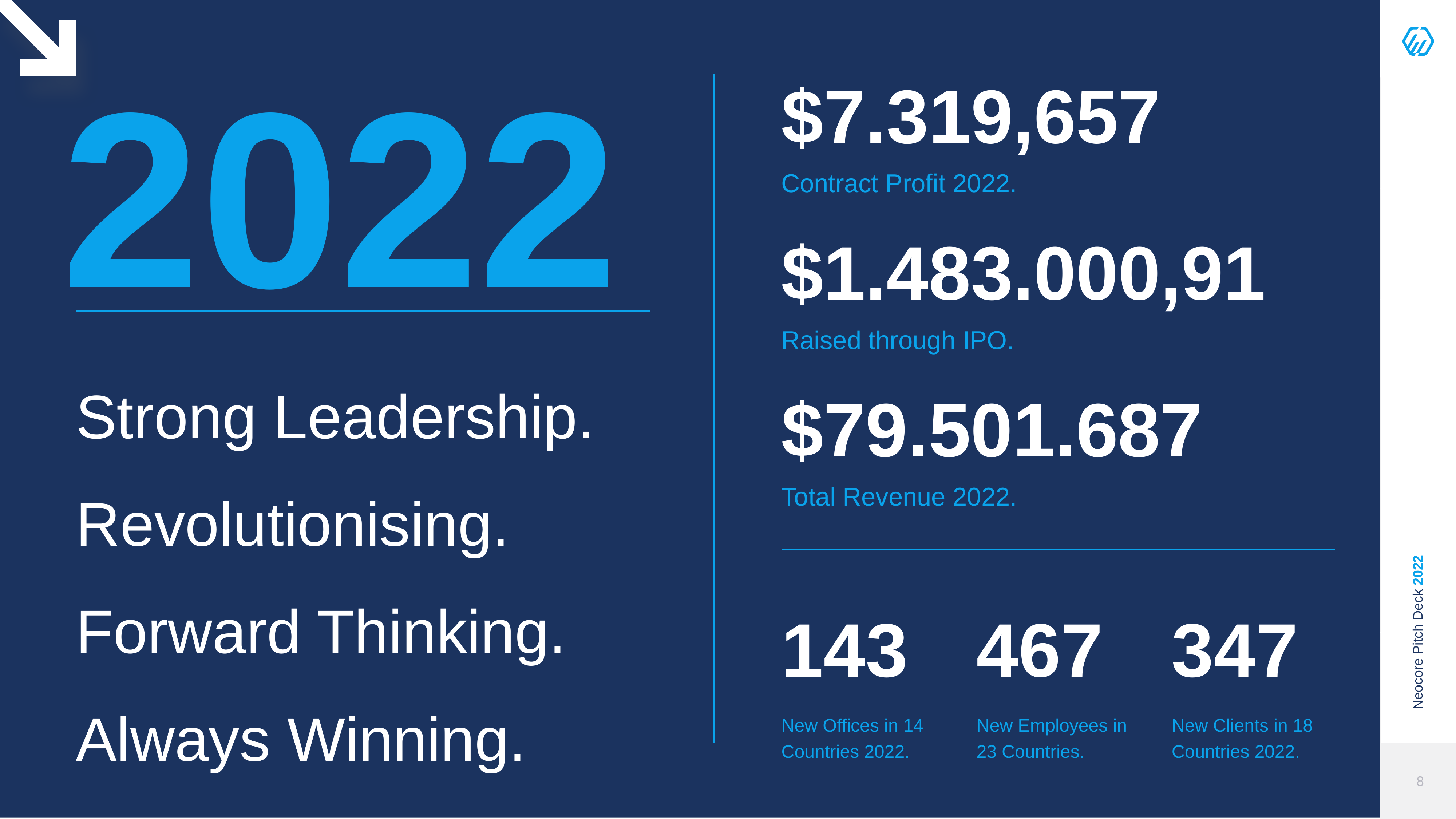

2022
$7.319,657
Contract Profit 2022.
$1.483.000,91
Raised through IPO.
Strong Leadership.
$79.501.687
Total Revenue 2022.
Revolutionising.
Forward Thinking.
143
New Offices in 14 Countries 2022.
467
New Employees in 23 Countries.
347
New Clients in 18 Countries 2022.
Always Winning.
8